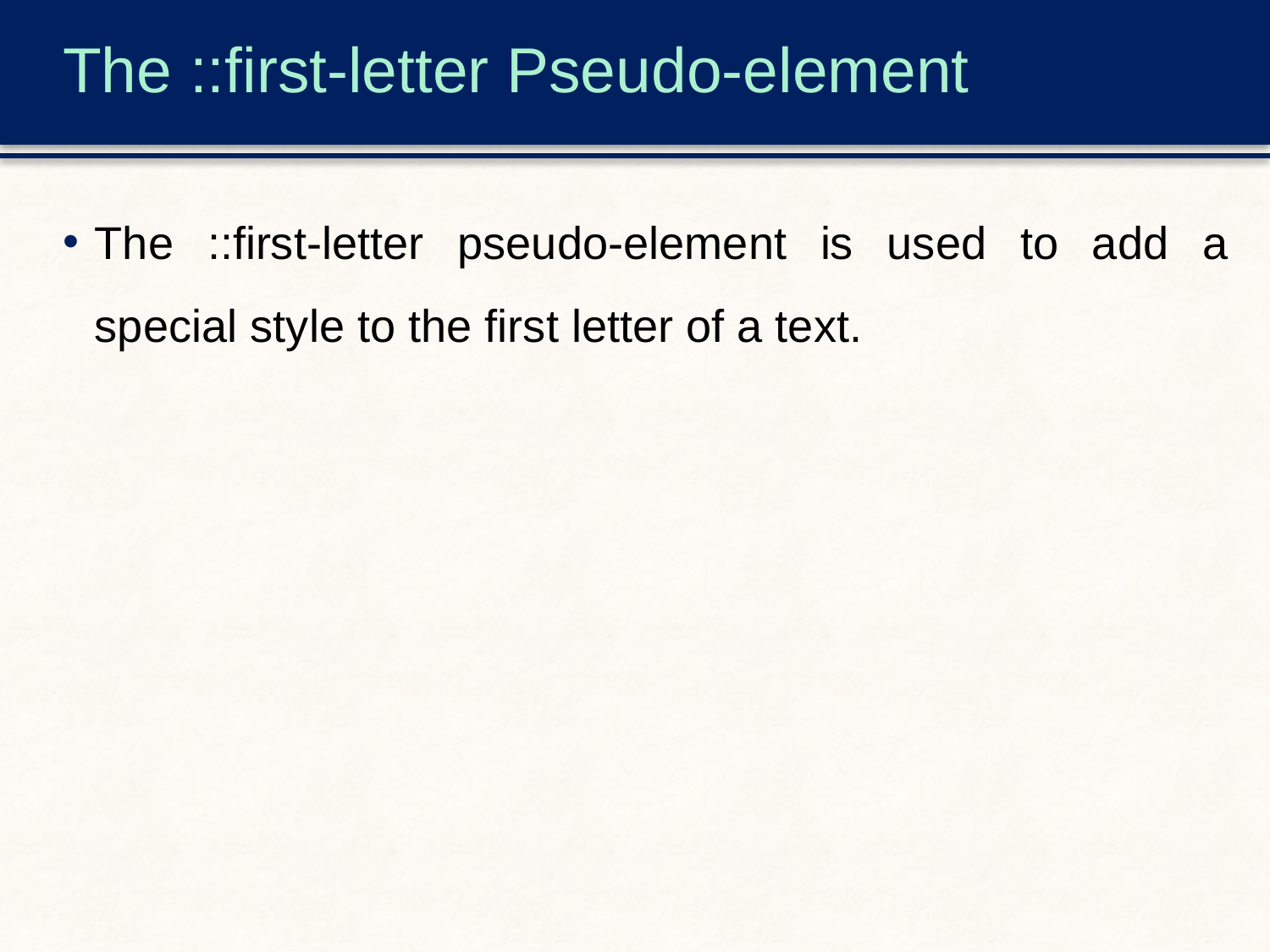

# The ::first-letter Pseudo-element
The ::first-letter pseudo-element is used to add a special style to the first letter of a text.